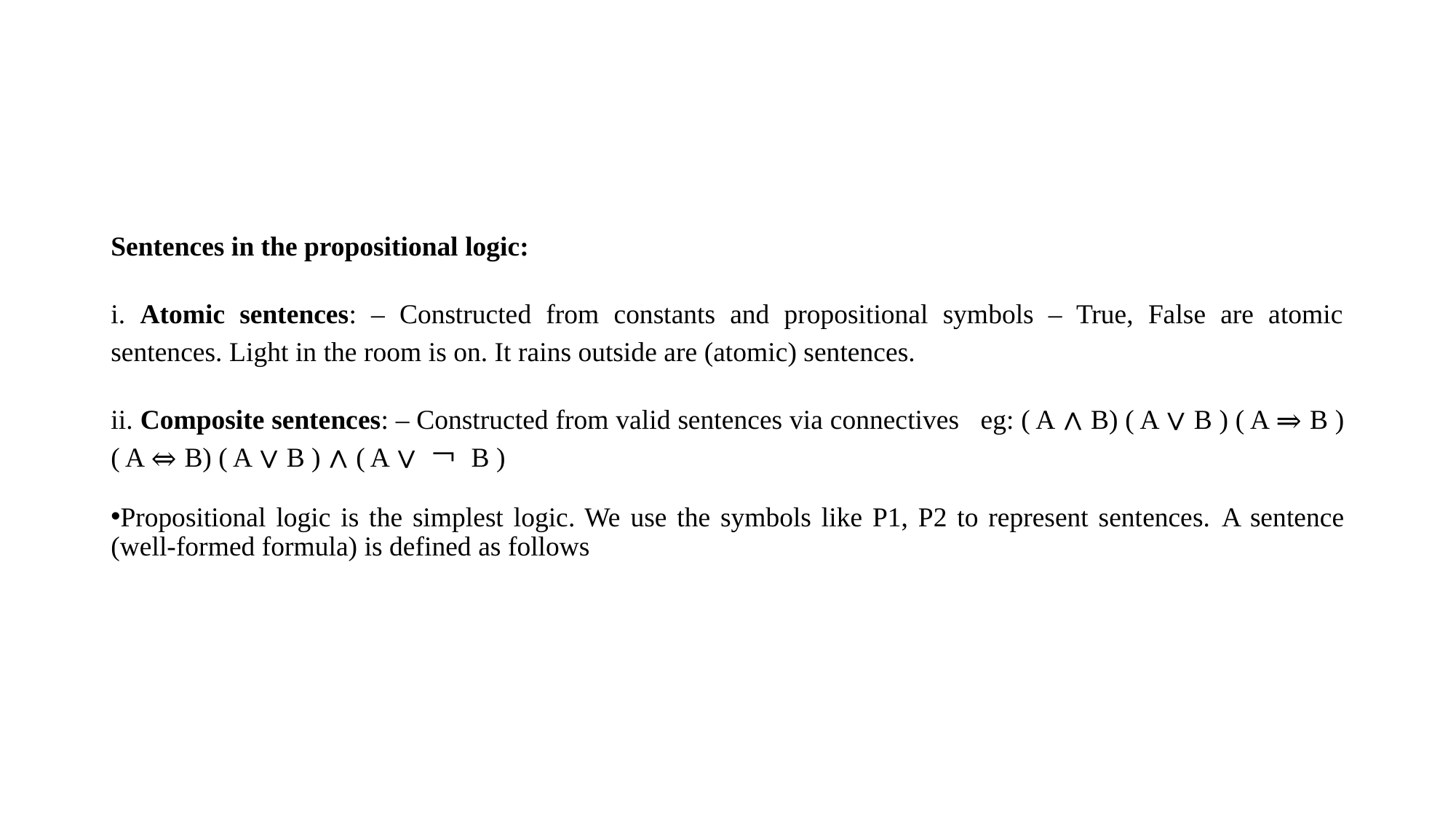

#
Sentences in the propositional logic:
i. Atomic sentences: – Constructed from constants and propositional symbols – True, False are atomic sentences. Light in the room is on. It rains outside are (atomic) sentences.
ii. Composite sentences: – Constructed from valid sentences via connectives   eg: ( A ∧ B) ( A ∨ B ) ( A ⇒ B ) ( A ⇔ B) ( A ∨ B ) ∧ ( A ∨ ￢ B )
Propositional logic is the simplest logic. We use the symbols like P1, P2 to represent sentences. A sentence (well-formed formula) is defined as follows